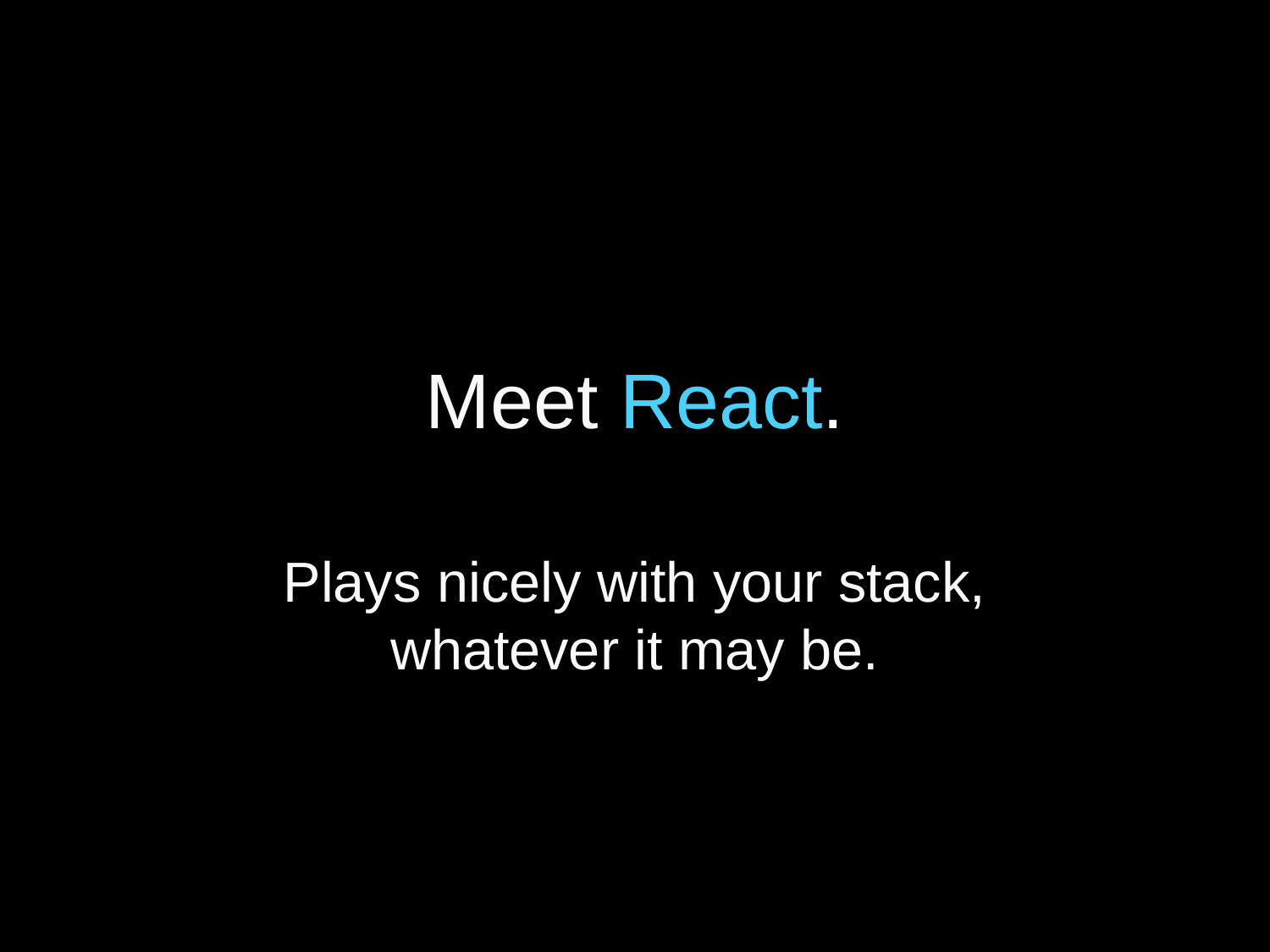

# Meet React.
Plays nicely with your stack, whatever it may be.